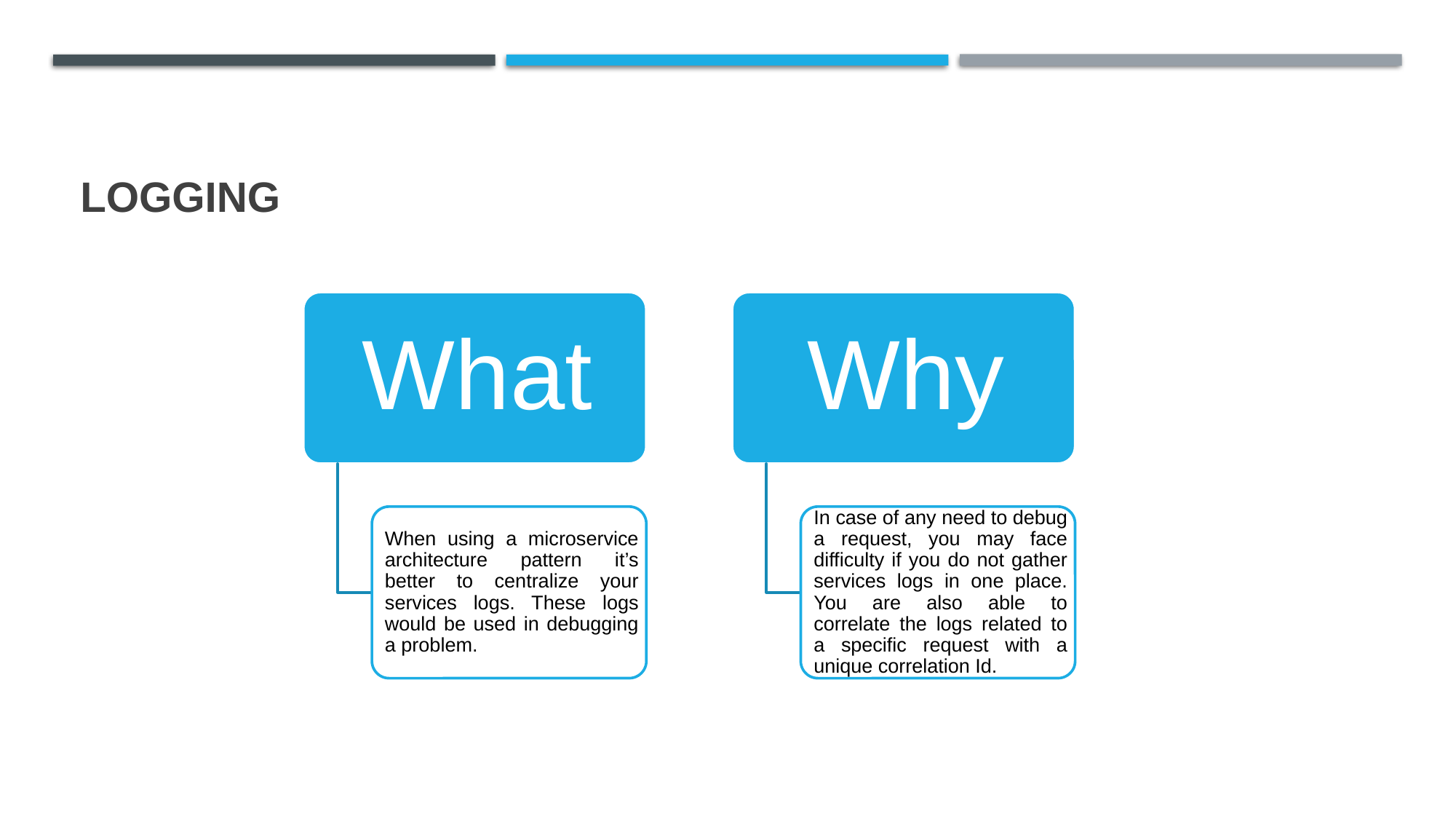

# Logging
What
When using a microservice architecture pattern it’s better to centralize your services logs. These logs would be used in debugging a problem.
Why
In case of any need to debug a request, you may face difficulty if you do not gather services logs in one place. You are also able to correlate the logs related to a specific request with a unique correlation Id.